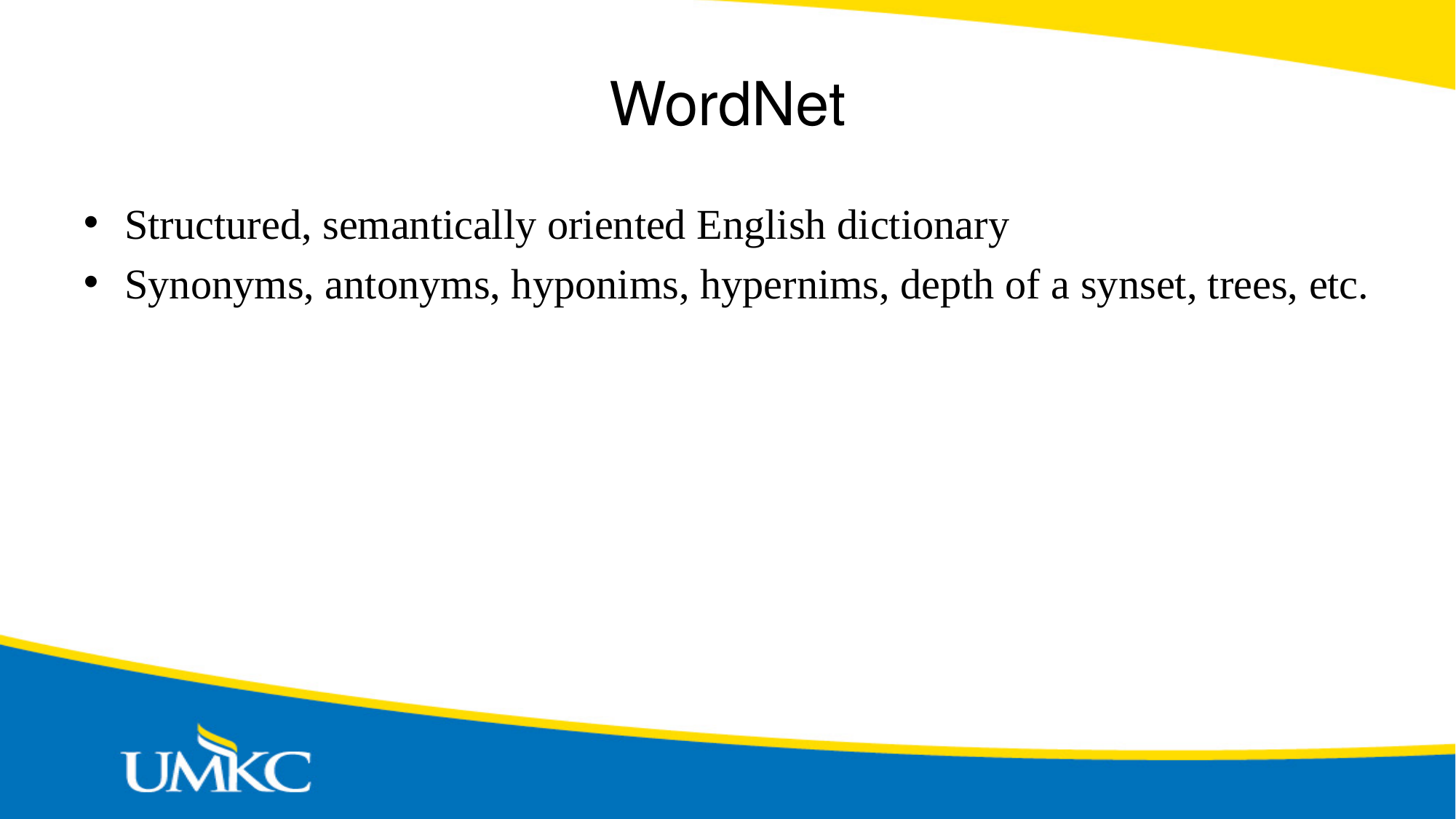

# WordNet
Structured, semantically oriented English dictionary
Synonyms, antonyms, hyponims, hypernims, depth of a synset, trees, etc.